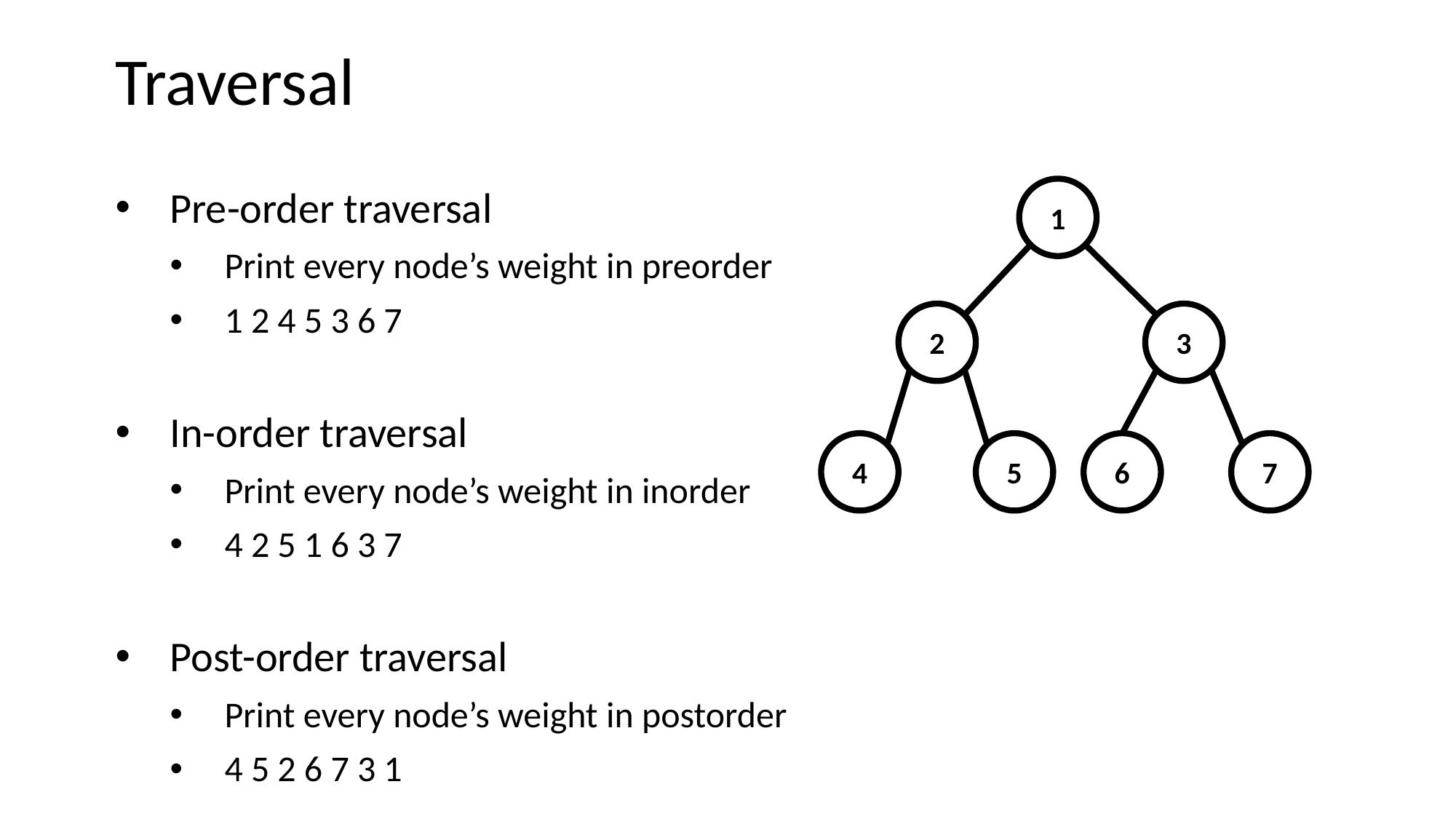

# Traversal

Pre-order traversal
Print every node’s weight in preorder
1 2 4 5 3 6 7

In-order traversal
Print every node’s weight in inorder
4 2 5 1 6 3 7

Post-order traversal
Print every node’s weight in postorder
4 5 2 6 7 3 1

1
2
3
4
5
6
7